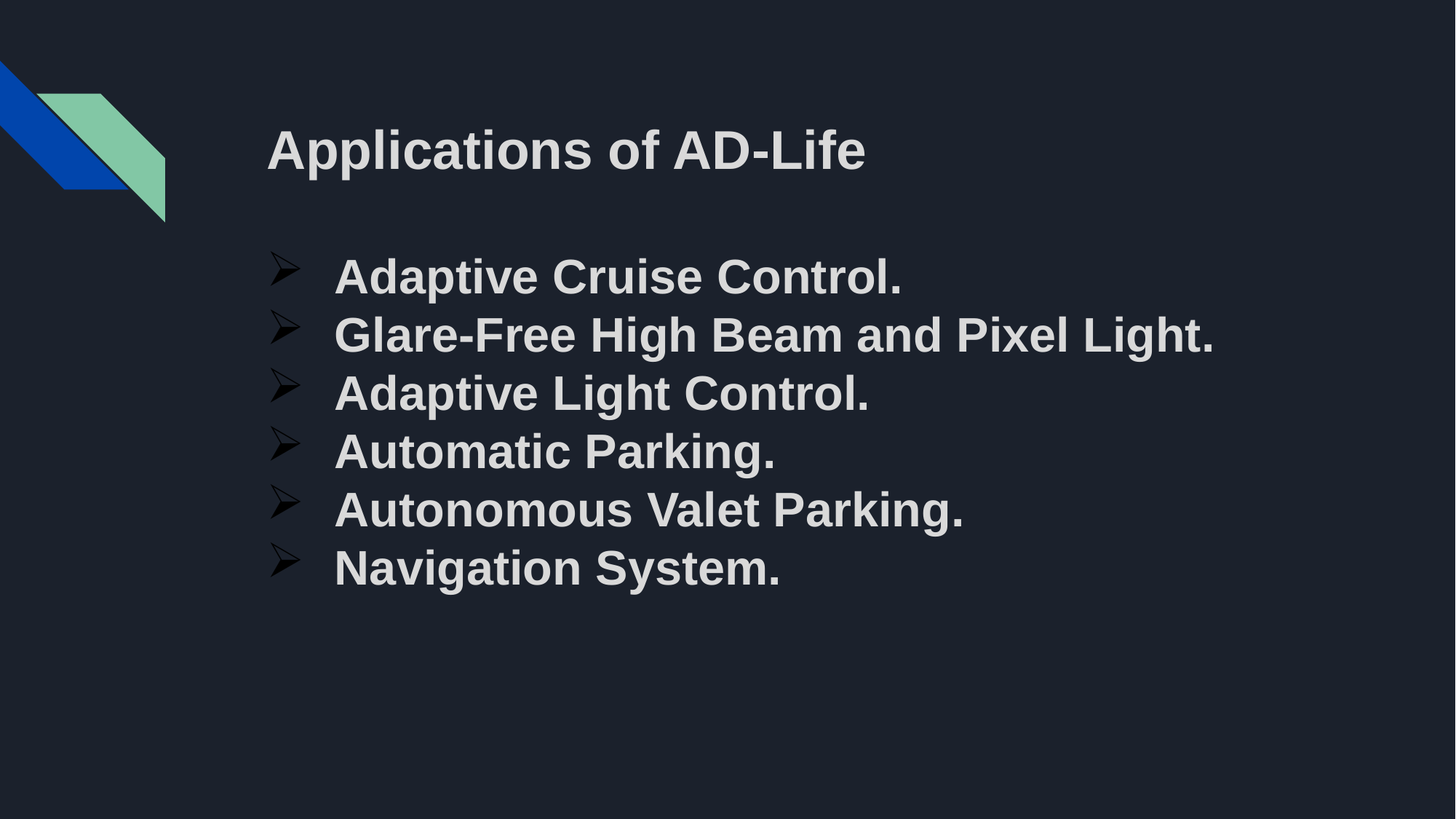

Applications of AD-Life

Adaptive Cruise Control.
Glare-Free High Beam and Pixel Light.
Adaptive Light Control.
Automatic Parking.
Autonomous Valet Parking.
Navigation System.